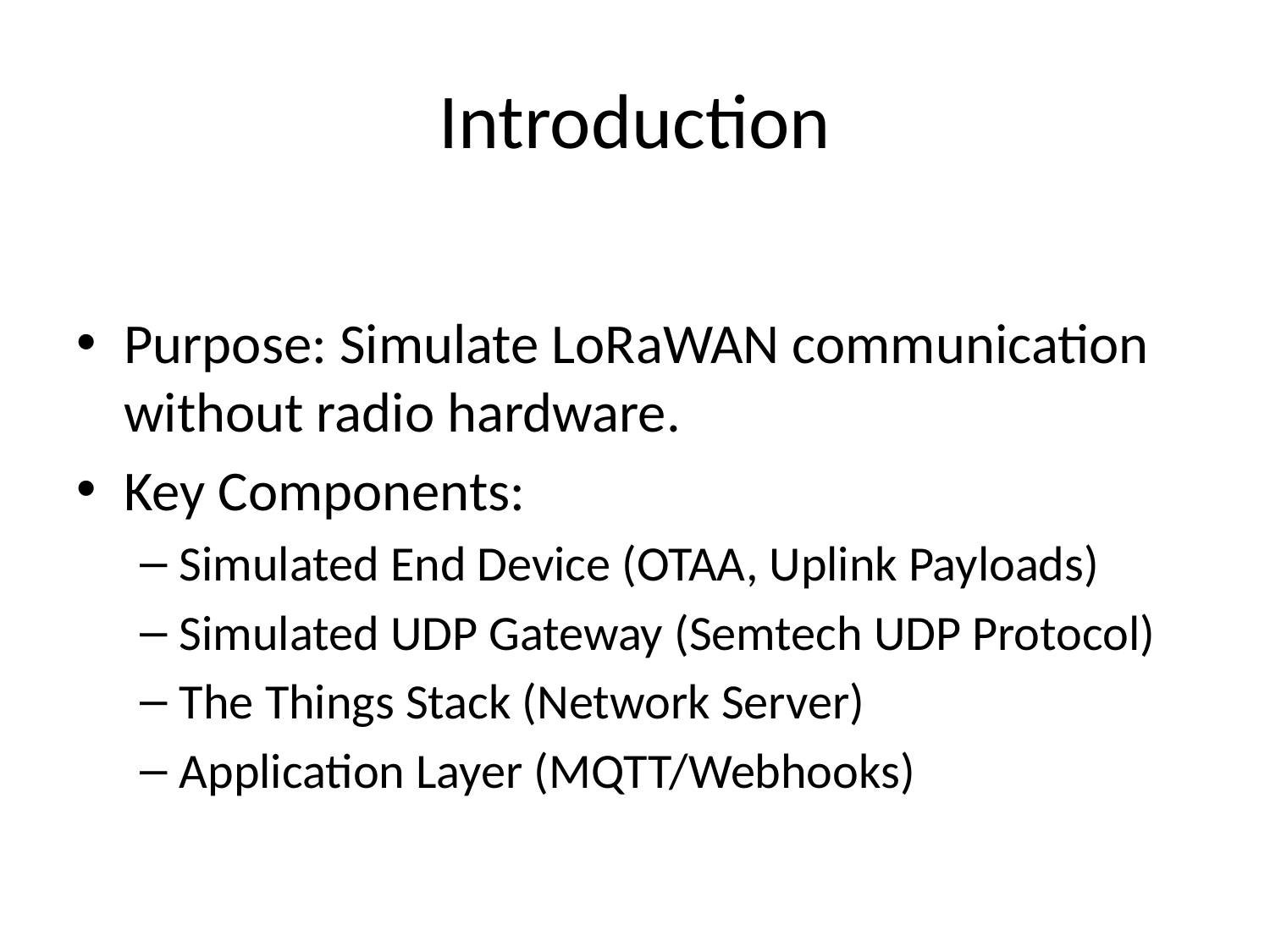

# Introduction

Purpose: Simulate LoRaWAN communication without radio hardware.
Key Components:
Simulated End Device (OTAA, Uplink Payloads)
Simulated UDP Gateway (Semtech UDP Protocol)
The Things Stack (Network Server)
Application Layer (MQTT/Webhooks)